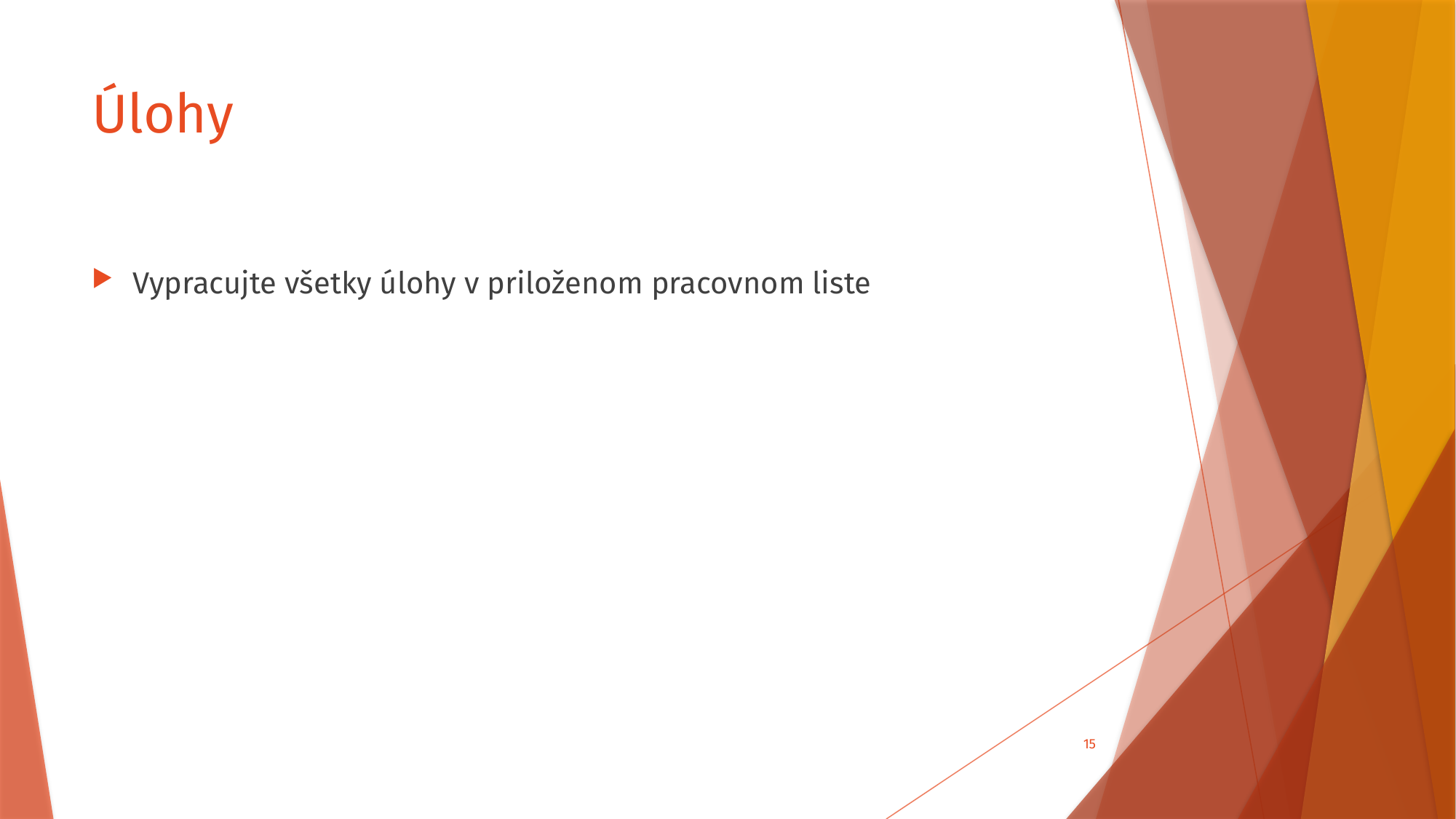

# Úlohy
Vypracujte všetky úlohy v priloženom pracovnom liste
15